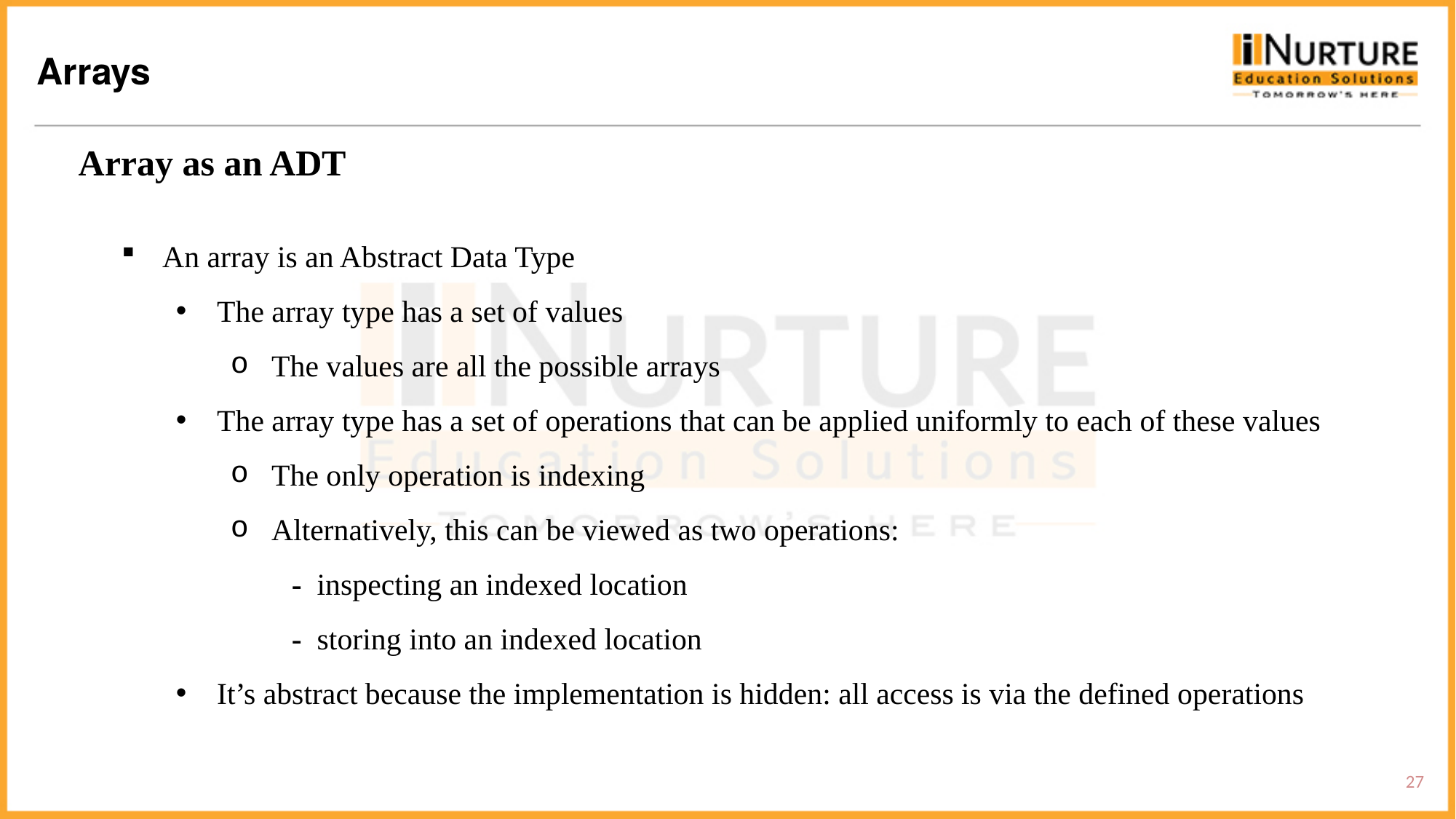

Arrays
Array as an ADT
An array is an Abstract Data Type
The array type has a set of values
The values are all the possible arrays
The array type has a set of operations that can be applied uniformly to each of these values
The only operation is indexing
Alternatively, this can be viewed as two operations:
        -  inspecting an indexed location
        -  storing into an indexed location
It’s abstract because the implementation is hidden: all access is via the defined operations
27